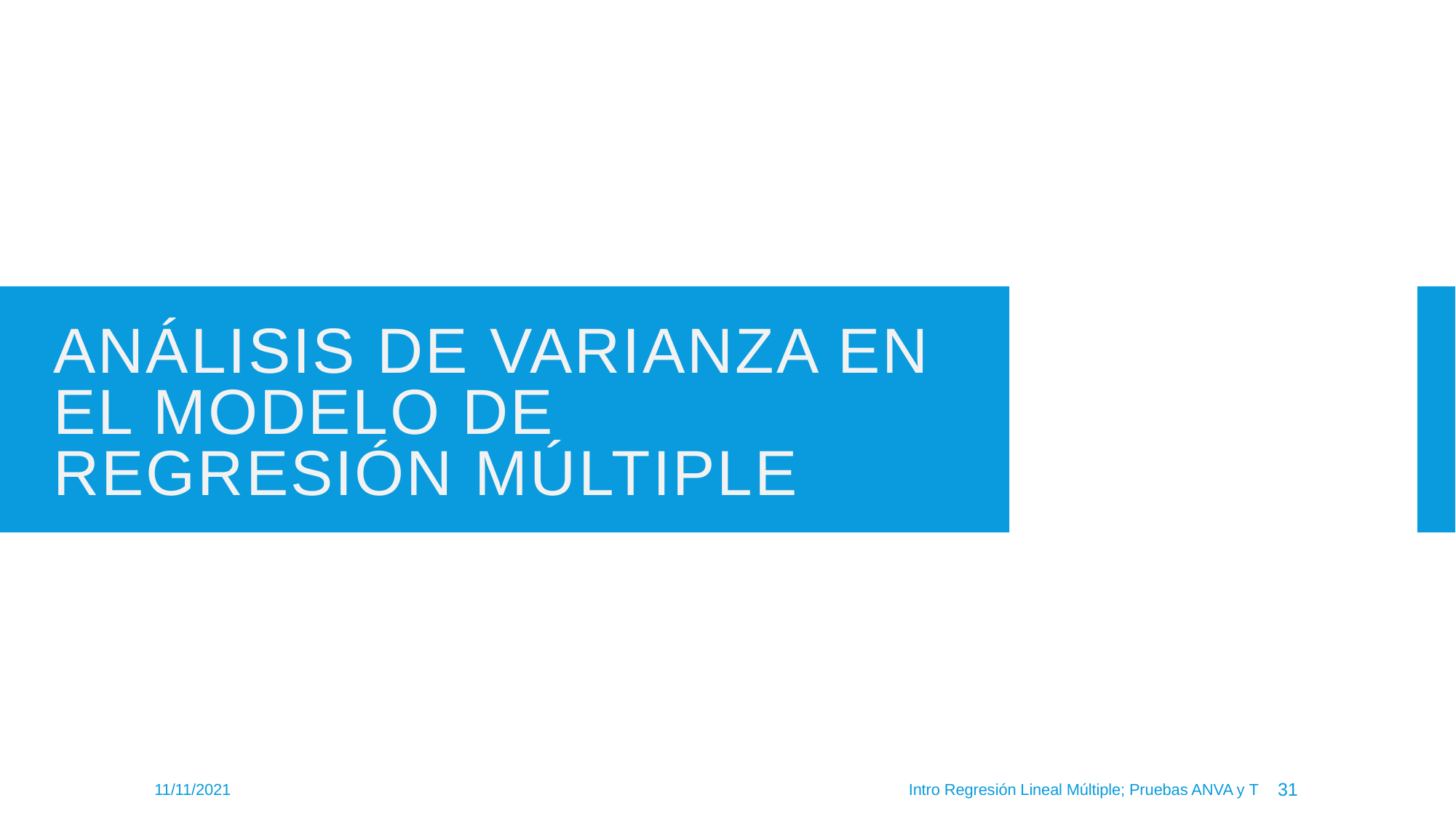

# Análisis de varianza en el modelo de regresión múltiple

11/11/2021
Intro Regresión Lineal Múltiple; Pruebas ANVA y T
31